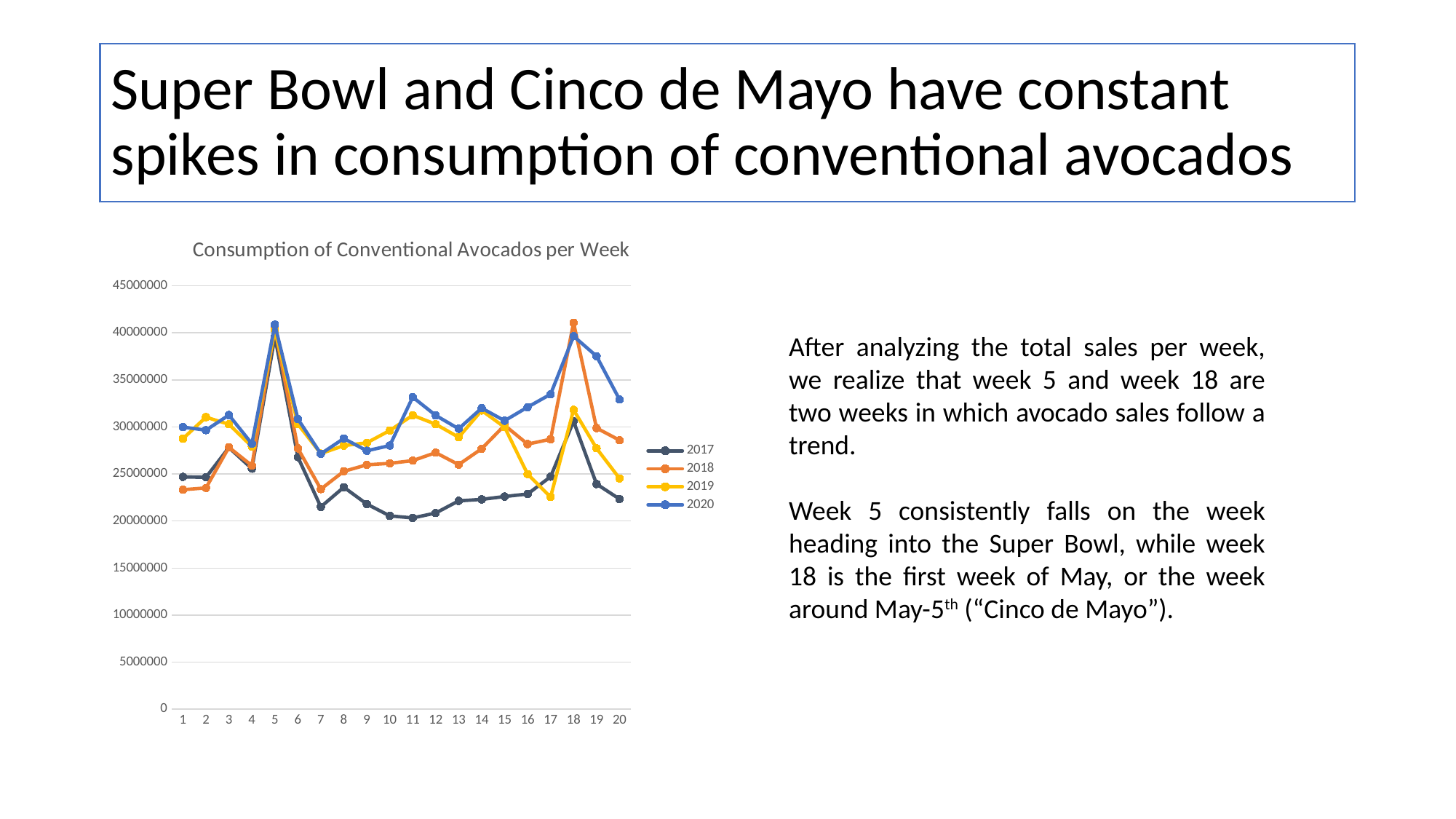

# Super Bowl and Cinco de Mayo have constant spikes in consumption of conventional avocados

### Chart: Consumption of Conventional Avocados per Week

| Category | 2017 | 2018 | 2019 | 2020 |
|---|---|---|---|---|
| 1 | 24685856.020000003 | 23325667.540000003 | 28755256.250000007 | 29988460.09 |
| 2 | 24641339.389999997 | 23515401.83 | 31034120.929999992 | 29655585.64 |
| 3 | 27808297.19 | 27833845.27999999 | 30282374.000000007 | 31261569.069999997 |
| 4 | 25562881.73 | 25890294.43 | 27913869.949999988 | 28204701.100000005 |
| 5 | 39599495.929999985 | 40446367.13 | 40302385.279999994 | 40864329.91 |
| 6 | 26794583.550000004 | 27722887.39999999 | 30307647.079999994 | 30849785.01 |
| 7 | 21501873.83 | 23387220.210000005 | 27163151.78 | 27137599.679999992 |
| 8 | 23589438.000000004 | 25284112.99 | 28015647.52 | 28771249.82 |
| 9 | 21802987.91 | 25971850.990000002 | 28309733.19999999 | 27466554.440000005 |
| 10 | 20546757.97 | 26133123.569999997 | 29619258.36999999 | 28016416.900000002 |
| 11 | 20326696.26000001 | 26418800.42 | 31234816.490000002 | 33165050.94999999 |
| 12 | 20847835.43 | 27263697.189999998 | 30288039.63 | 31223713.049999997 |
| 13 | 22137098.15 | 25993776.530000005 | 28904010.16 | 29803092.740000002 |
| 14 | 22292909.05000001 | 27680220.389999997 | 31746329.190000005 | 31997690.570000004 |
| 15 | 22601260.710000005 | 30175336.839999996 | 29972608.719999995 | 30660547.729999997 |
| 16 | 22867711.4 | 28171680.64 | 24988550.420000006 | 32100403.68 |
| 17 | 24707781.7 | 28690115.000000007 | 22547480.52 | 33470423.449999996 |
| 18 | 30598338.37 | 41078956.98 | 31813624.71999999 | 39639048.64 |
| 19 | 23927600.860000003 | 29880231.330000002 | 27732088.279999997 | 37519969.300000004 |
| 20 | 22336161.580000002 | 28588977.71 | 24525402.130000003 | 32916832.0 |
After analyzing the total sales per week, we realize that week 5 and week 18 are two weeks in which avocado sales follow a trend.

Week 5 consistently falls on the week heading into the Super Bowl, while week 18 is the first week of May, or the week around May-5th (“Cinco de Mayo”).